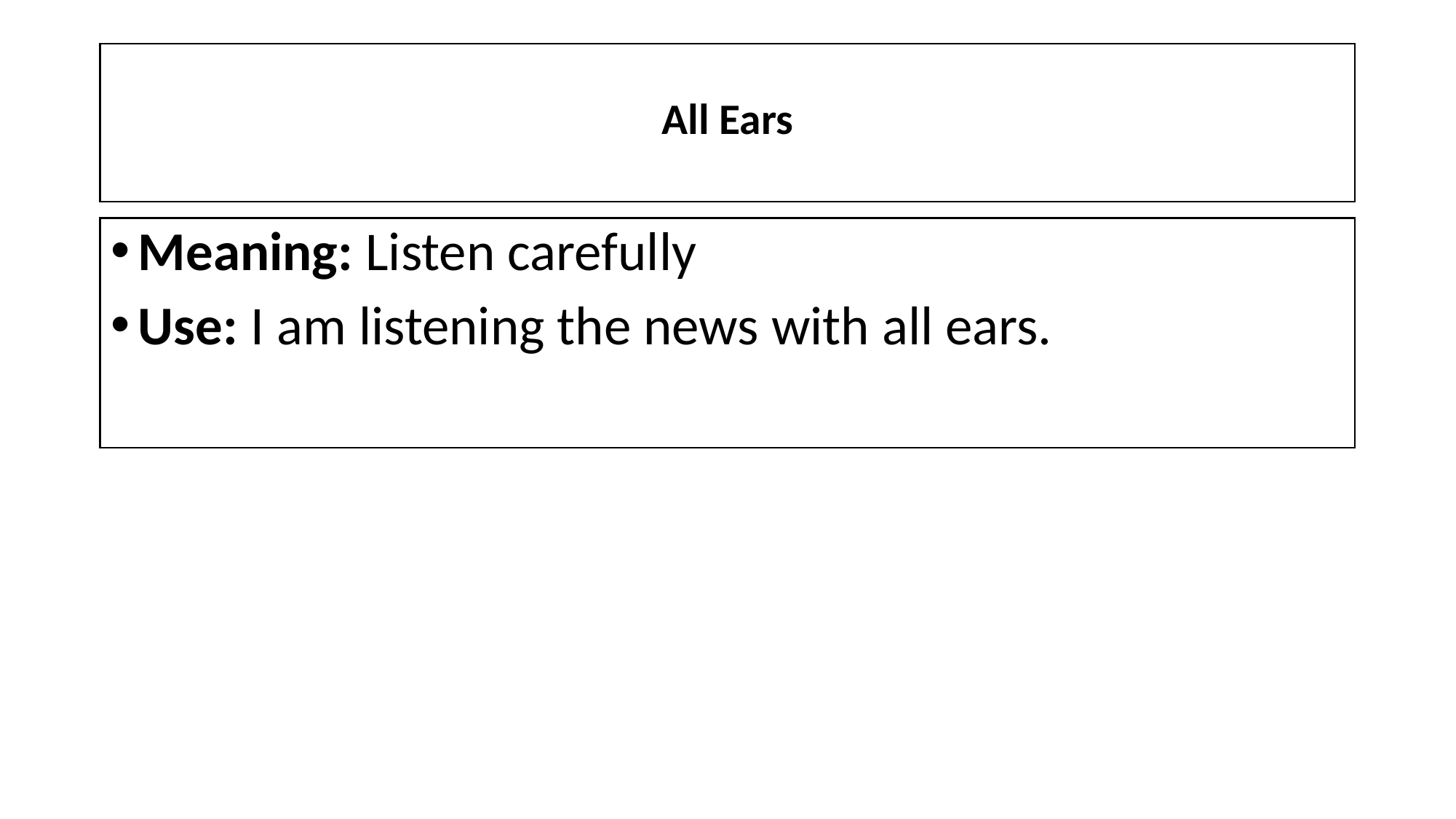

# All Ears
Meaning: Listen carefully
Use: I am listening the news with all ears.